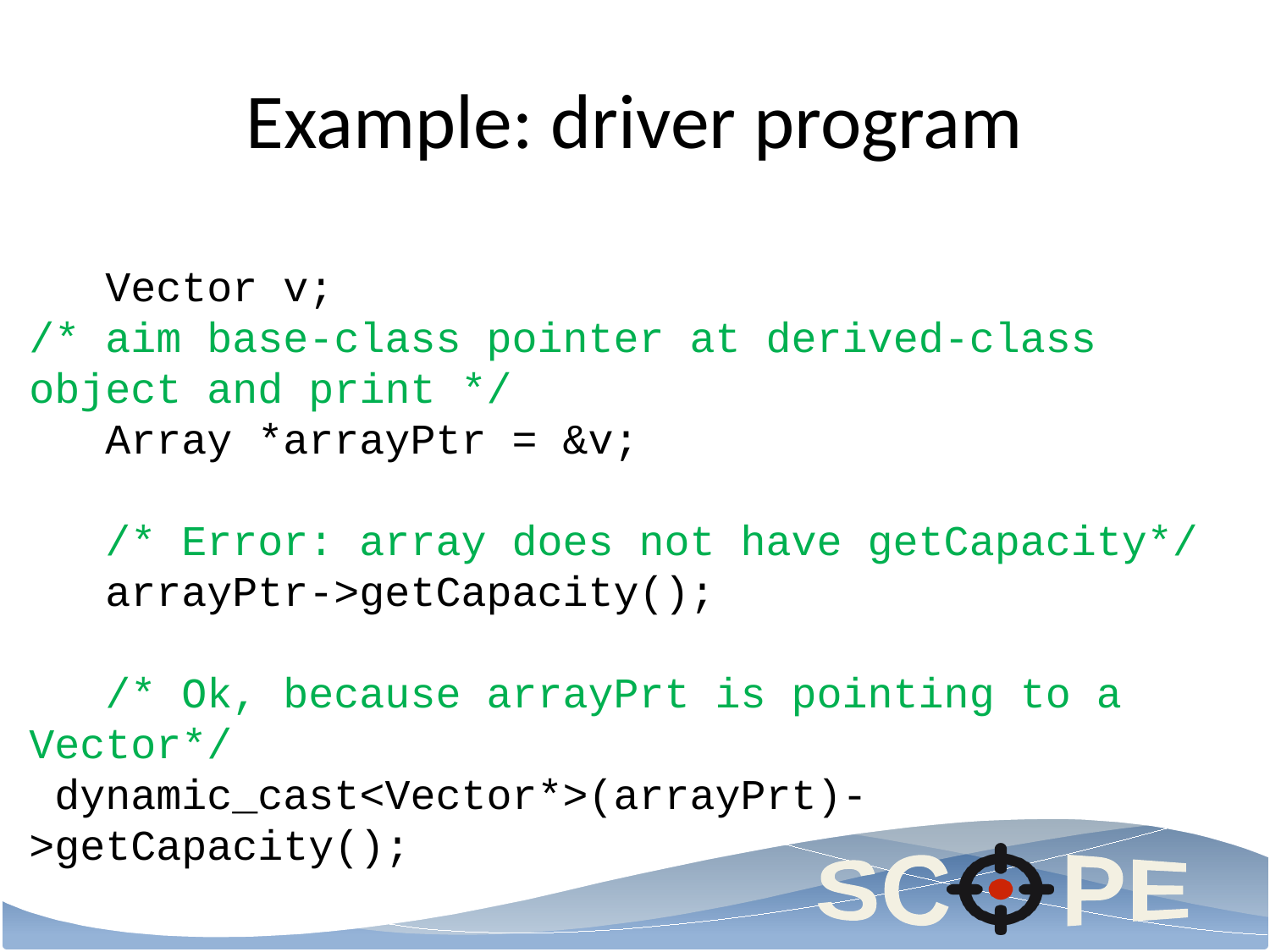

# Example: driver program
   Vector v;
/* aim base-class pointer at derived-class object and print */
   Array *arrayPtr = &v;

   /* Error: array does not have getCapacity*/
   arrayPtr->getCapacity();

   /* Ok, because arrayPrt is pointing to a Vector*/
 dynamic_cast<Vector*>(arrayPrt)->getCapacity();